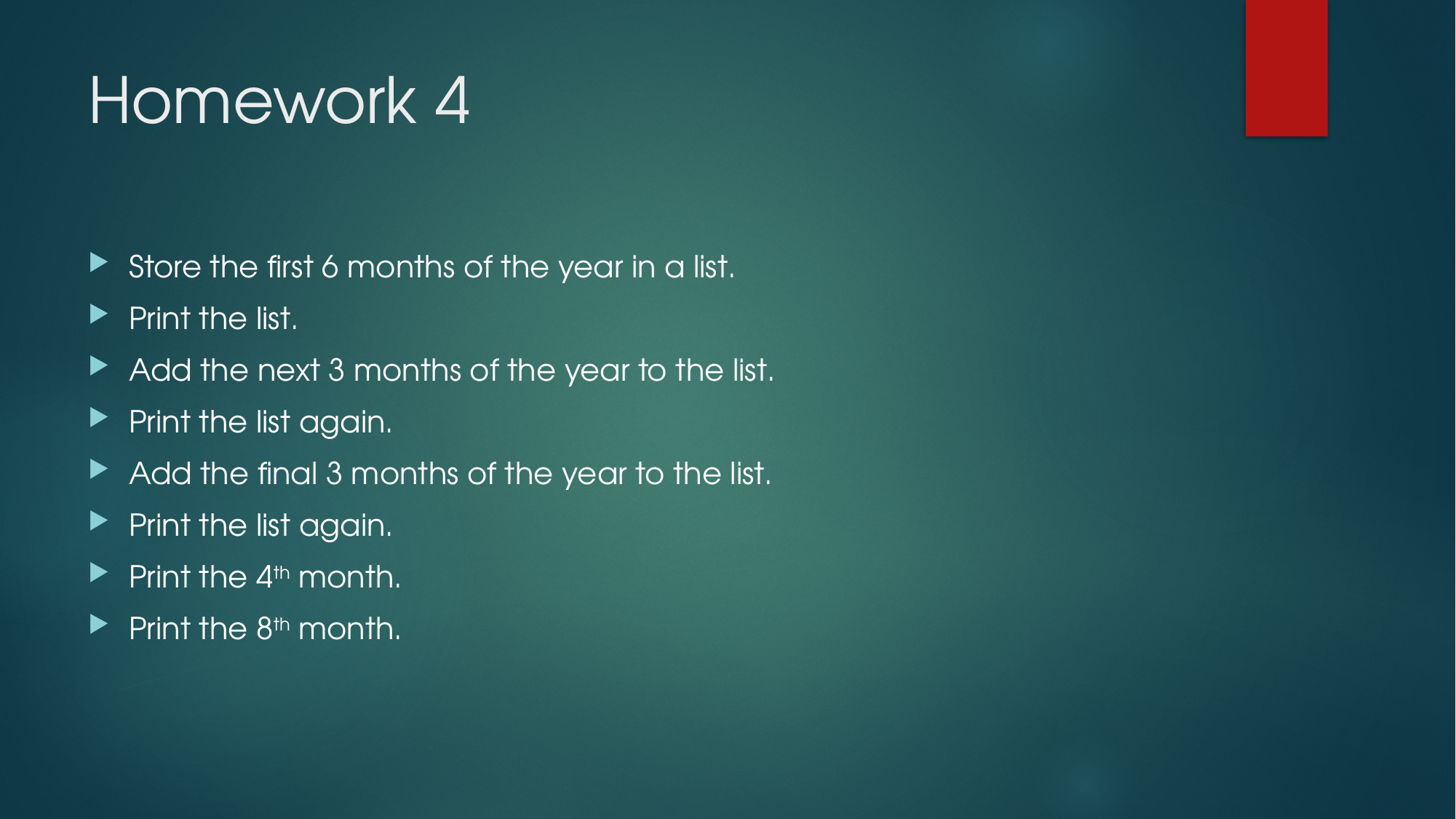

# Homework 4
Store the first 6 months of the year in a list.
Print the list.
Add the next 3 months of the year to the list.
Print the list again.
Add the final 3 months of the year to the list.
Print the list again.
Print the 4th month.
Print the 8th month.